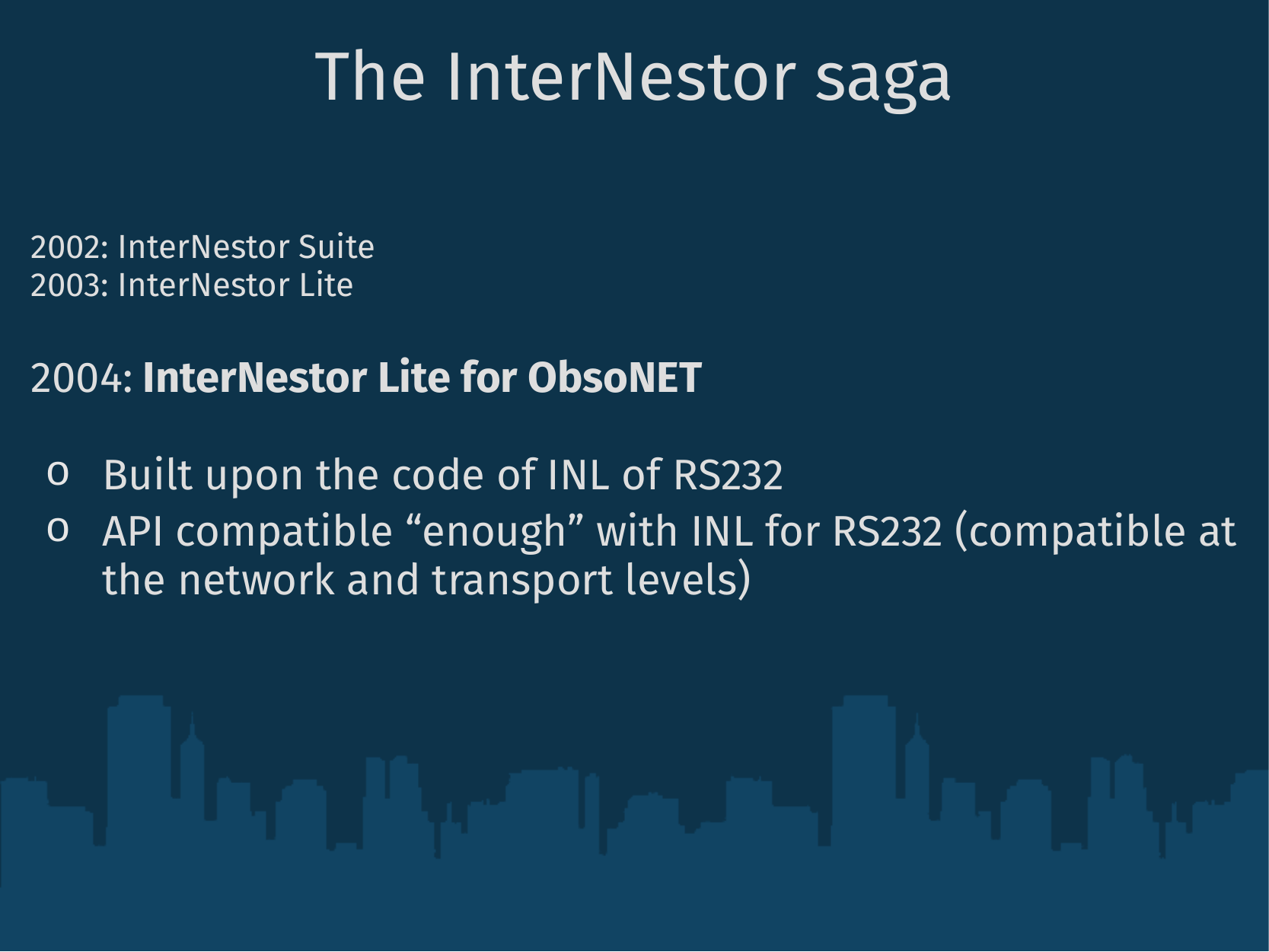

# The InterNestor saga
2002: InterNestor Suite
2003: InterNestor Lite

2004: InterNestor Lite for ObsoNET

Built upon the code of INL of RS232
API compatible “enough” with INL for RS232 (compatible at the network and transport levels)